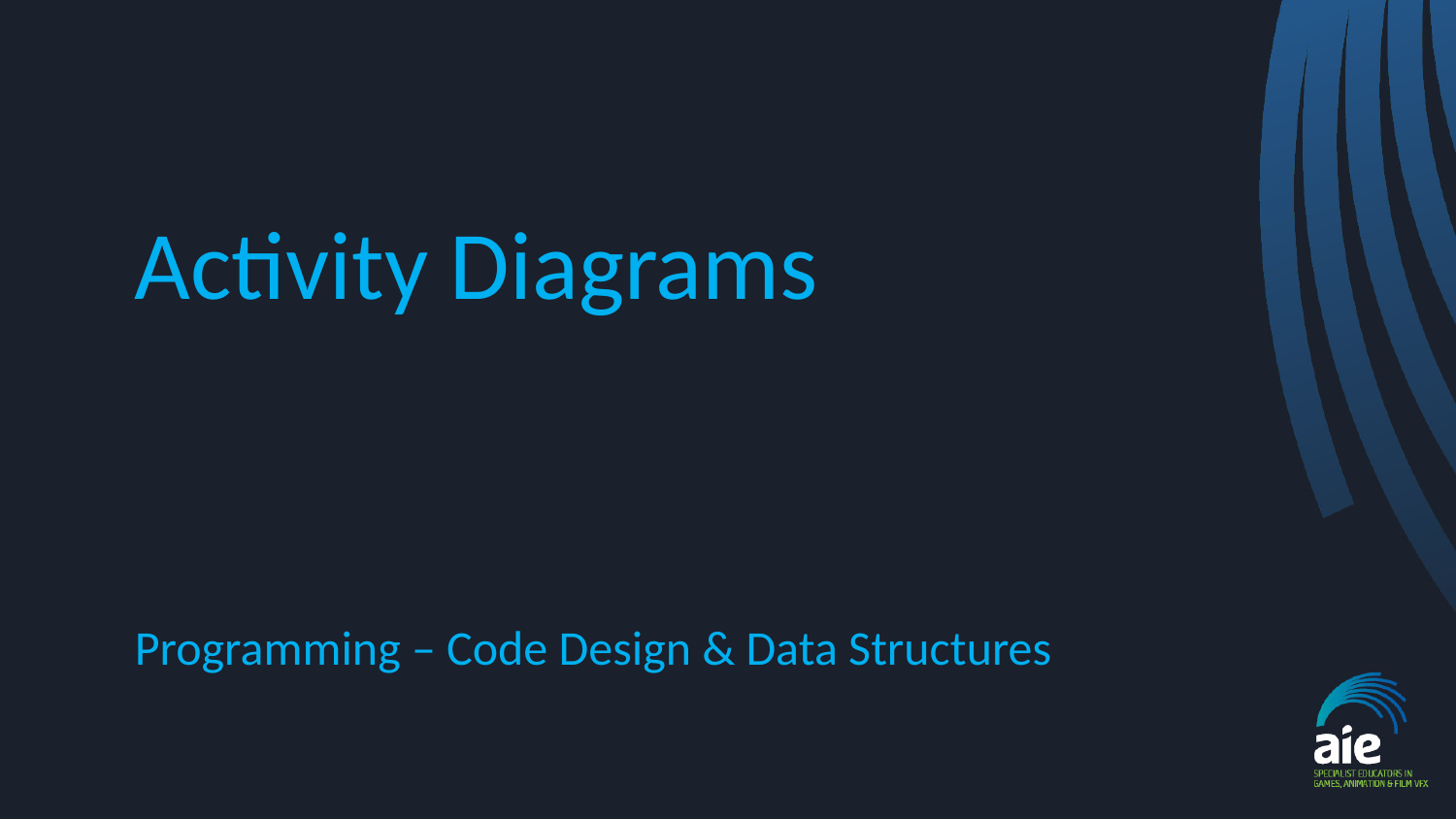

# Activity Diagrams

Programming – Code Design & Data Structures